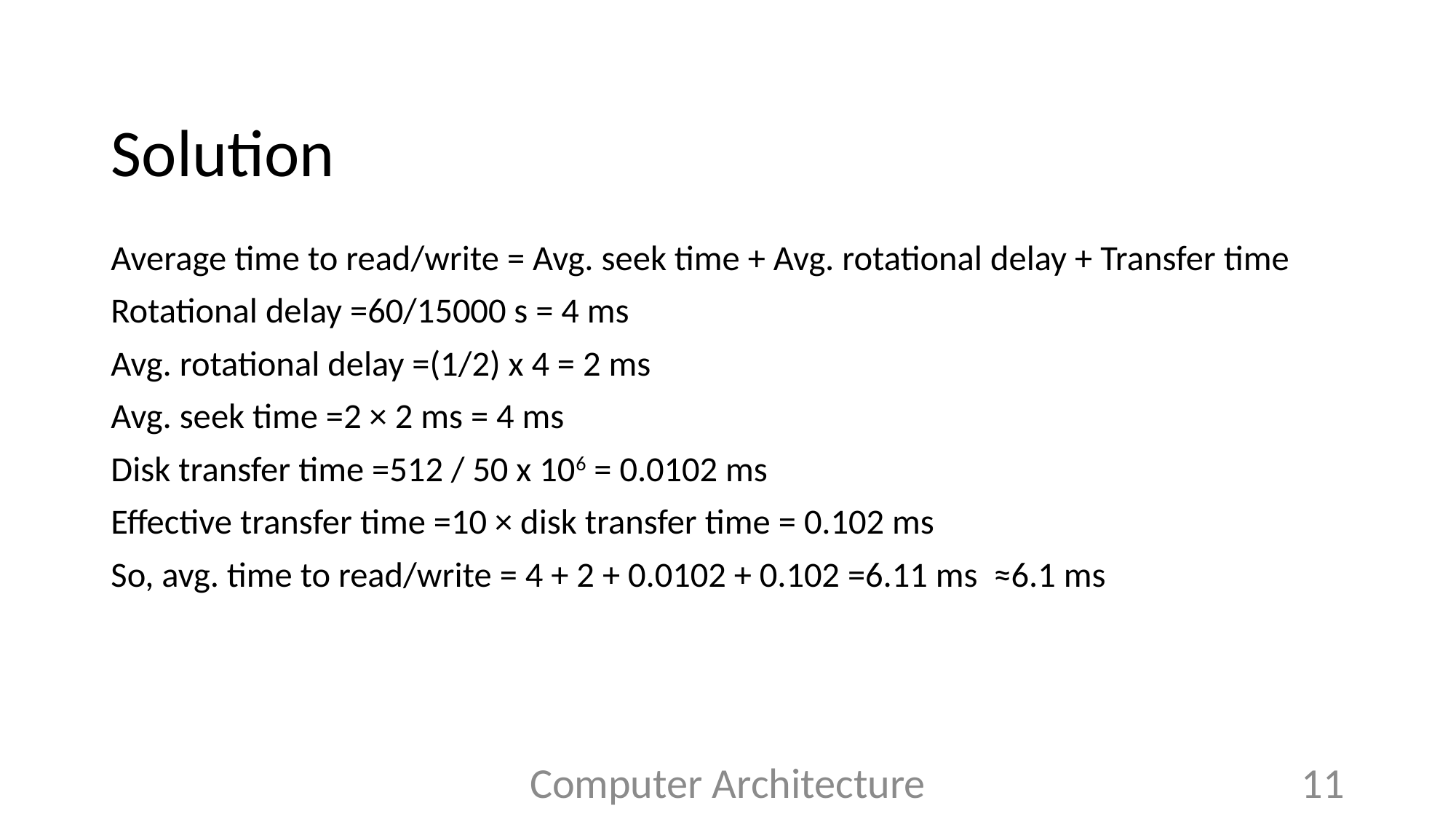

# Solution
Average time to read/write = Avg. seek time + Avg. rotational delay + Transfer time
Rotational delay =60/15000 s = 4 ms
Avg. rotational delay =(1/2) x 4 = 2 ms
Avg. seek time =2 × 2 ms = 4 ms
Disk transfer time =512 / 50 x 106 = 0.0102 ms
Effective transfer time =10 × disk transfer time = 0.102 ms
So, avg. time to read/write = 4 + 2 + 0.0102 + 0.102 =6.11 ms  ≈6.1 ms
Computer Architecture
11